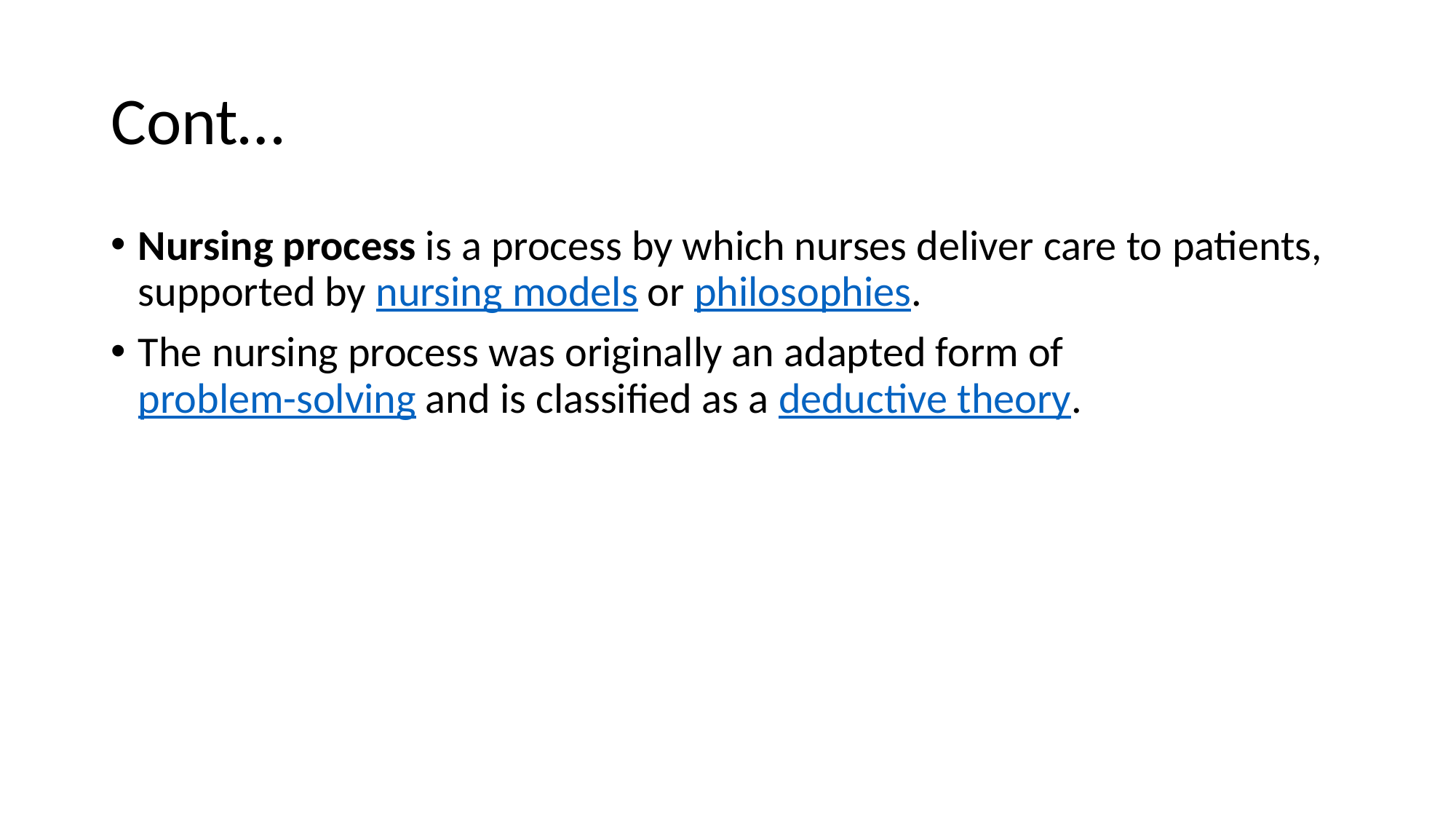

# Cont…
Nursing process is a process by which nurses deliver care to patients, supported by nursing models or philosophies.
The nursing process was originally an adapted form of problem-solving and is classified as a deductive theory.